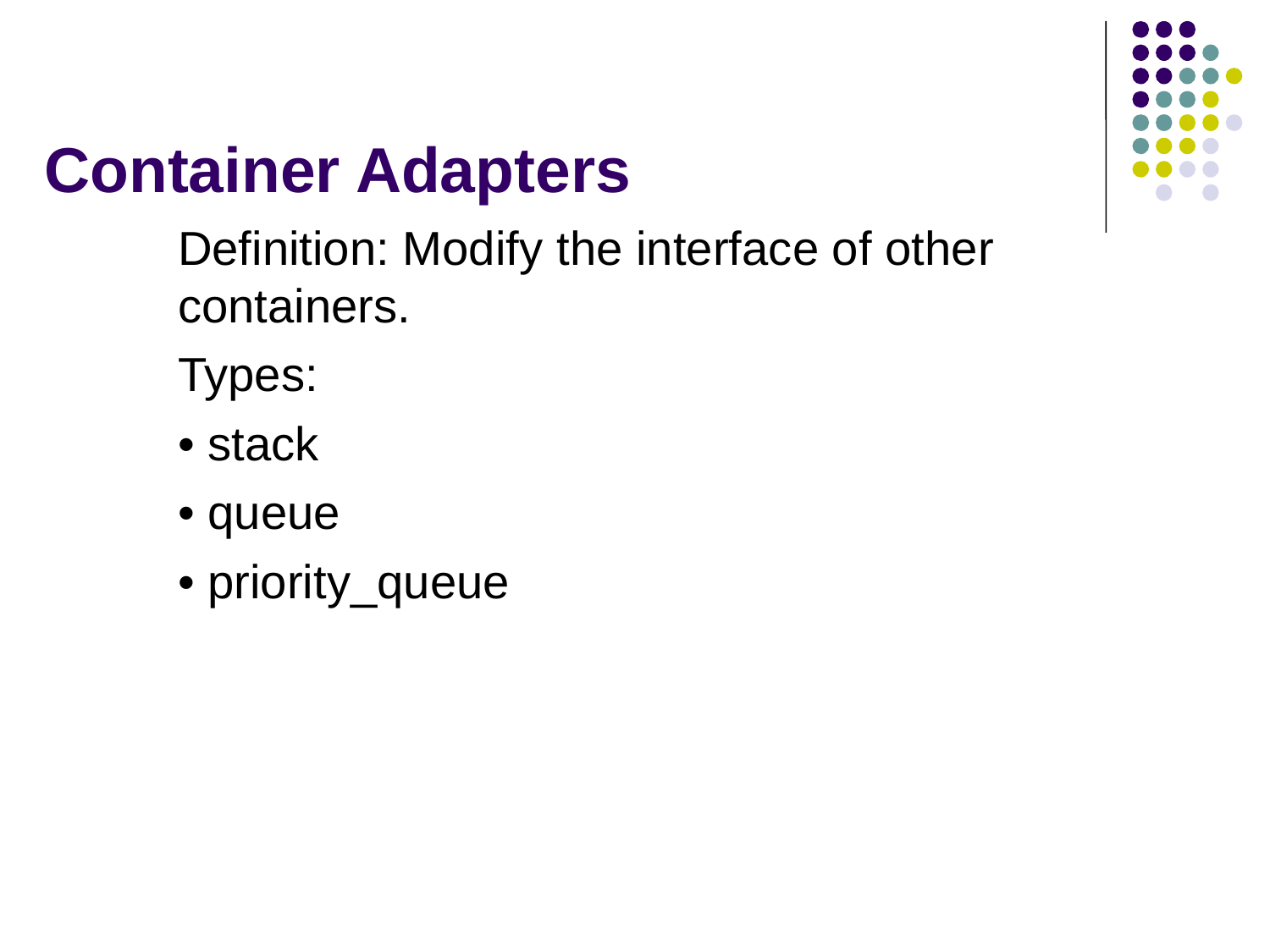

# Container Adapters
Definition: Modify the interface of other containers.
Types:
• stack
• queue
• priority_queue